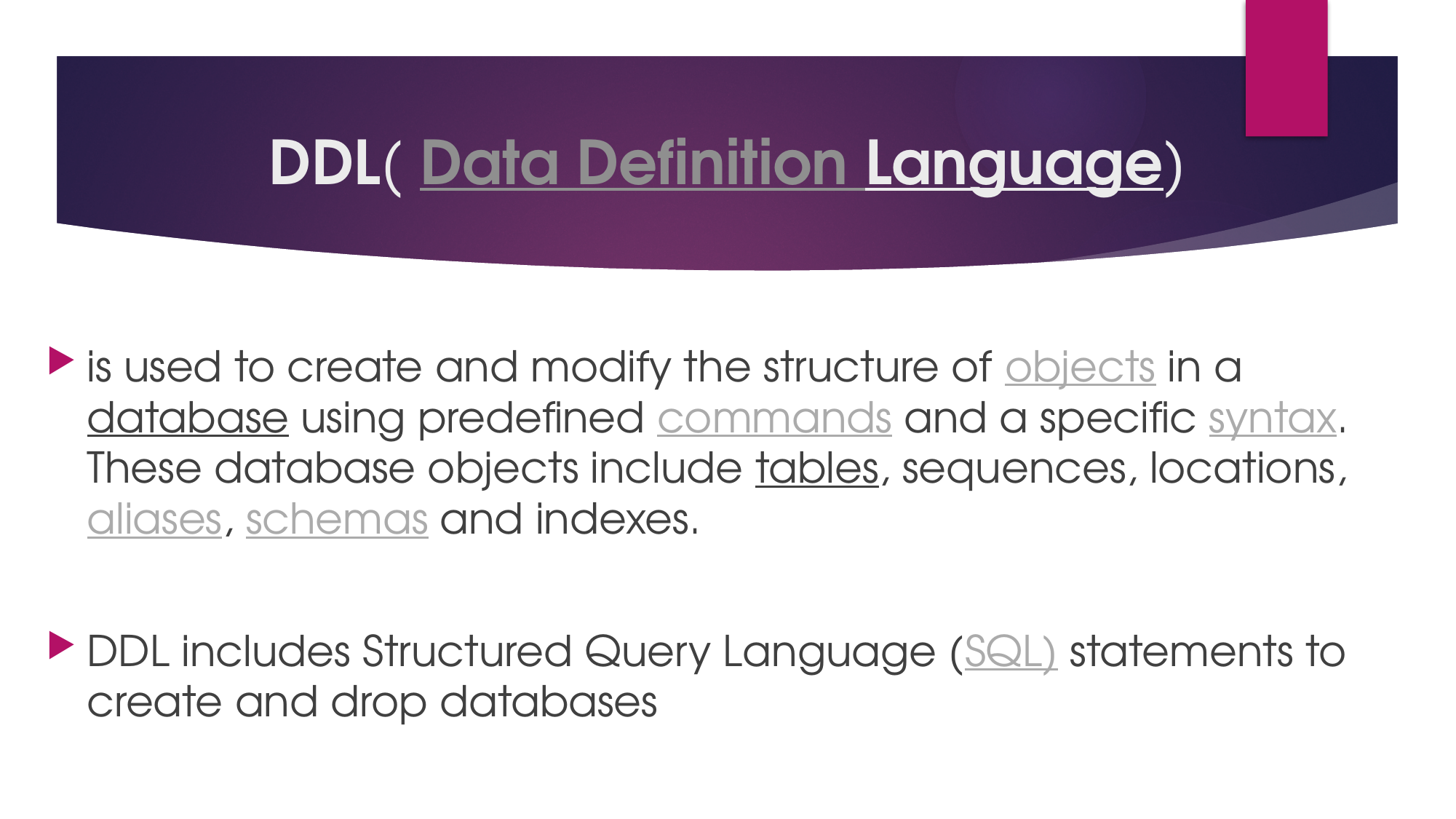

# DDL( Data Definition Language)
is used to create and modify the structure of objects in a database using predefined commands and a specific syntax. These database objects include tables, sequences, locations, aliases, schemas and indexes.

DDL includes Structured Query Language (SQL) statements to create and drop databases